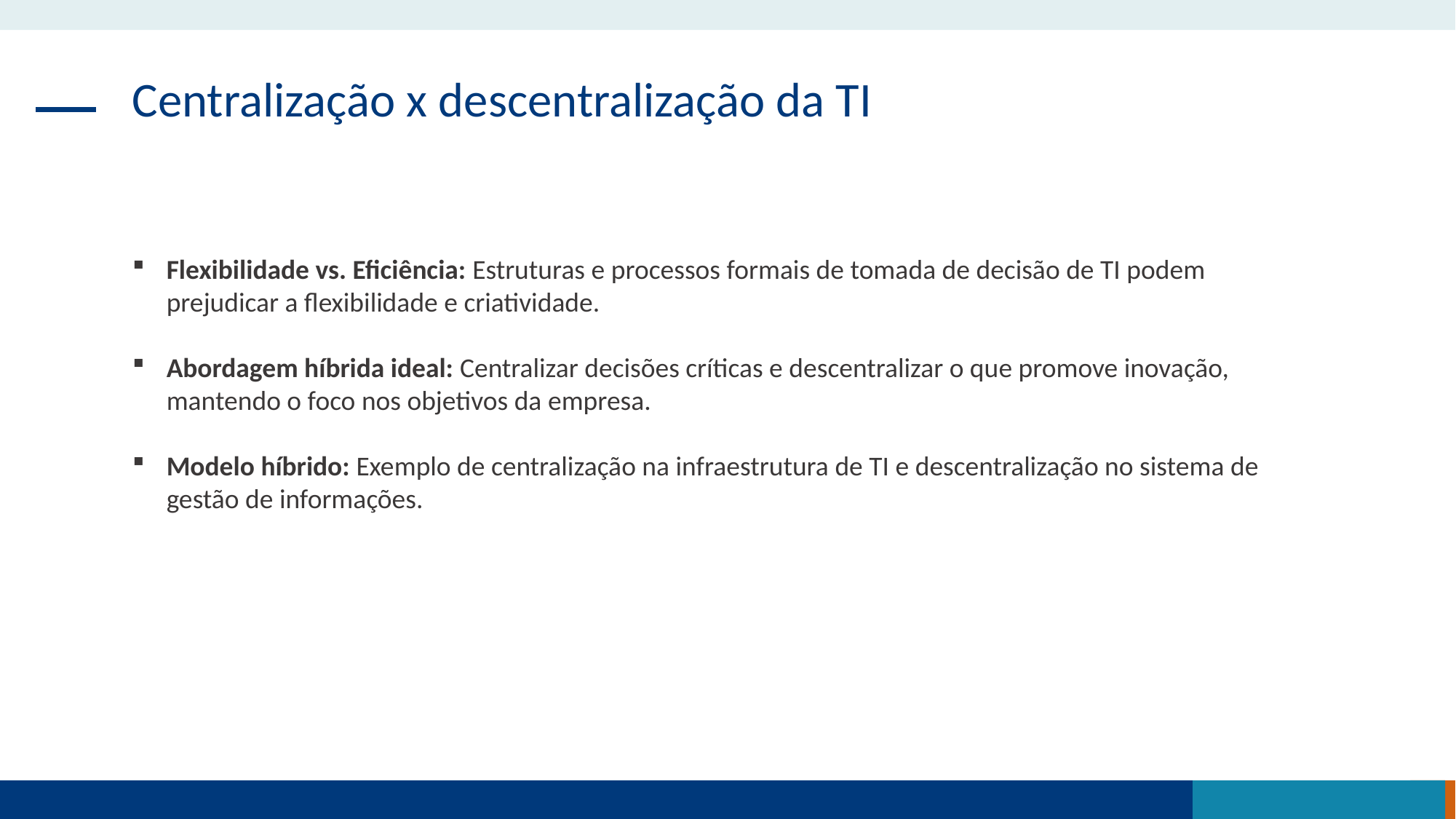

Centralização x descentralização da TI

Flexibilidade vs. Eficiência: Estruturas e processos formais de tomada de decisão de TI podem prejudicar a flexibilidade e criatividade.

Abordagem híbrida ideal: Centralizar decisões críticas e descentralizar o que promove inovação, mantendo o foco nos objetivos da empresa.

Modelo híbrido: Exemplo de centralização na infraestrutura de TI e descentralização no sistema de gestão de informações.